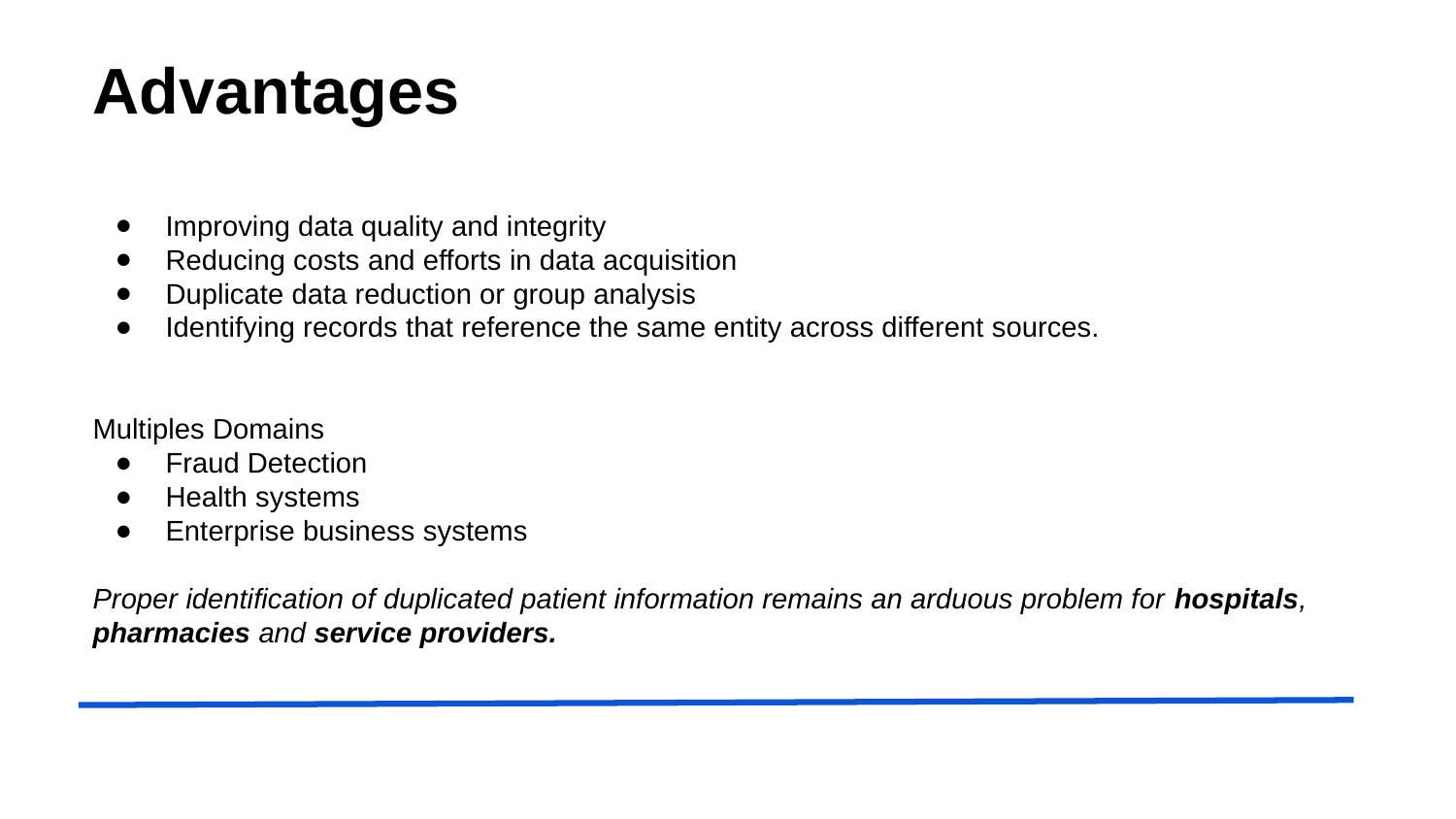

Advantages
Improving data quality and integrity
Reducing costs and efforts in data acquisition
Duplicate data reduction or group analysis
Identifying records that reference the same entity across different sources.

Multiples Domains
Fraud Detection
Health systems
Enterprise business systems

Proper identification of duplicated patient information remains an arduous problem for hospitals, pharmacies and service providers.